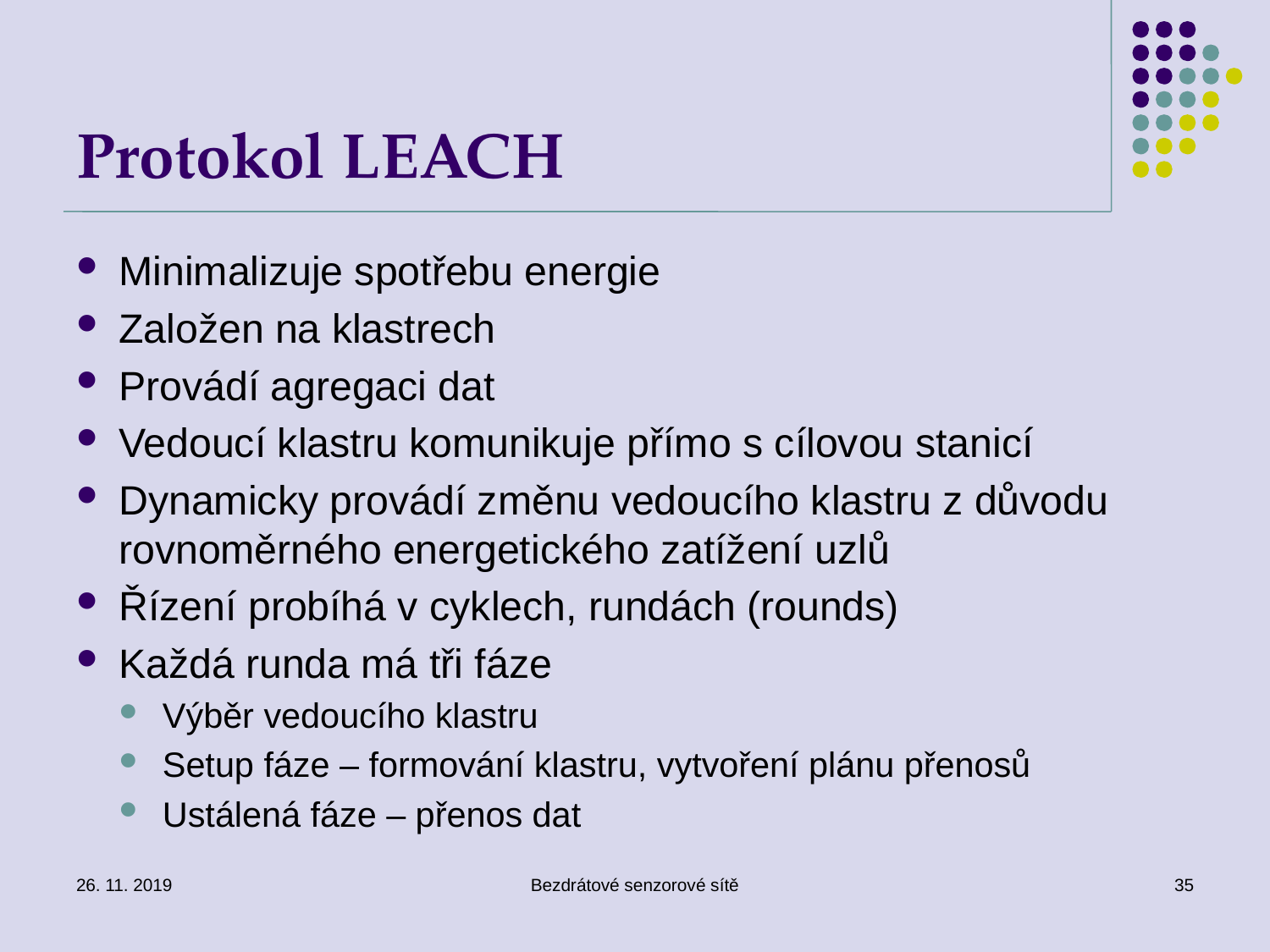

# Protokol LEACH
Minimalizuje spotřebu energie
Založen na klastrech
Provádí agregaci dat
Vedoucí klastru komunikuje přímo s cílovou stanicí
Dynamicky provádí změnu vedoucího klastru z důvodu rovnoměrného energetického zatížení uzlů
Řízení probíhá v cyklech, rundách (rounds)
Každá runda má tři fáze
Výběr vedoucího klastru
Setup fáze – formování klastru, vytvoření plánu přenosů
Ustálená fáze – přenos dat

26. 11. 2019
Bezdrátové senzorové sítě
35